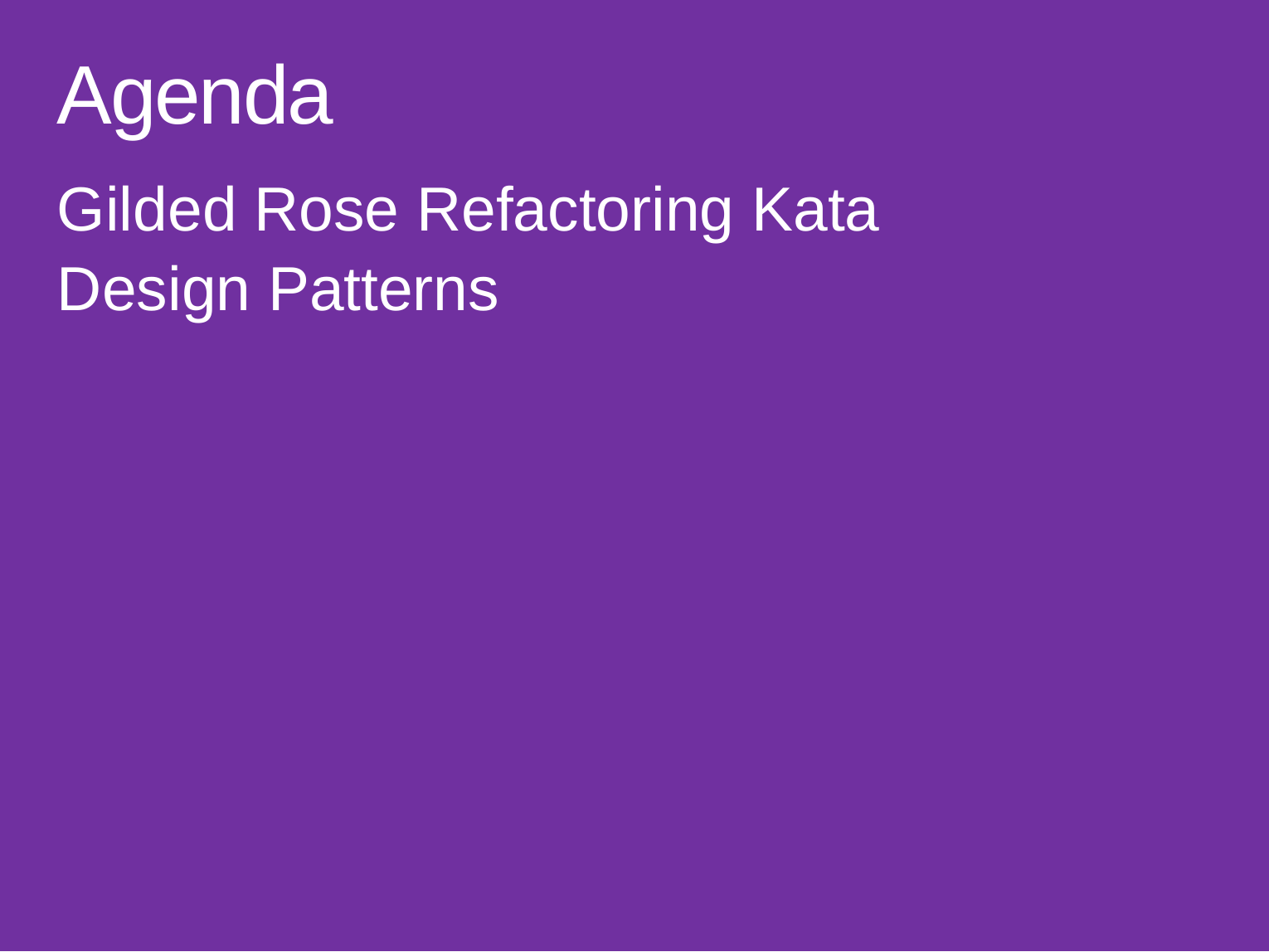

# Agenda
Gilded Rose Refactoring Kata
Design Patterns